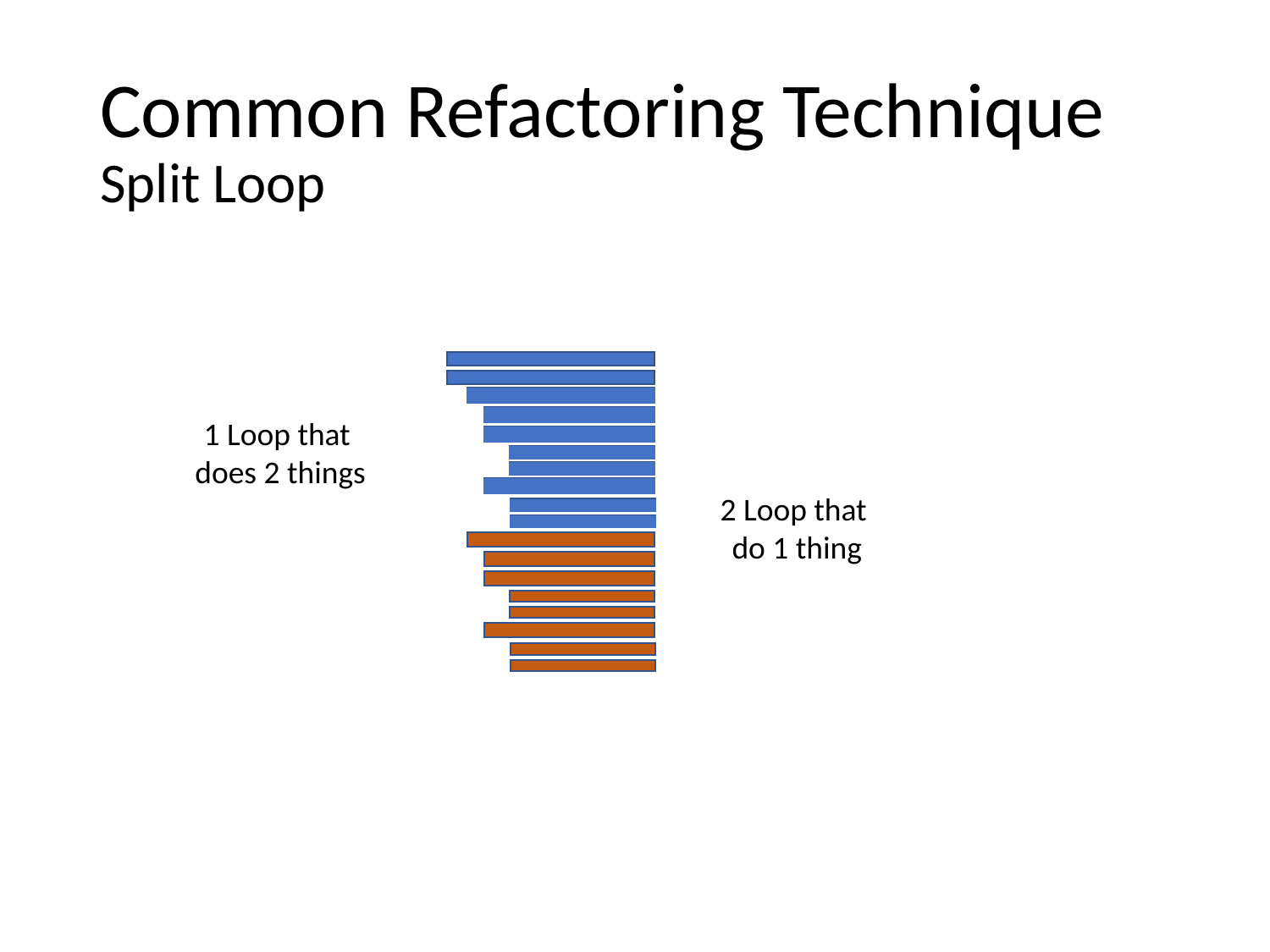

# Common Refactoring Technique Split Loop

1 Loop that
does 2 things
2 Loop that
do 1 thing